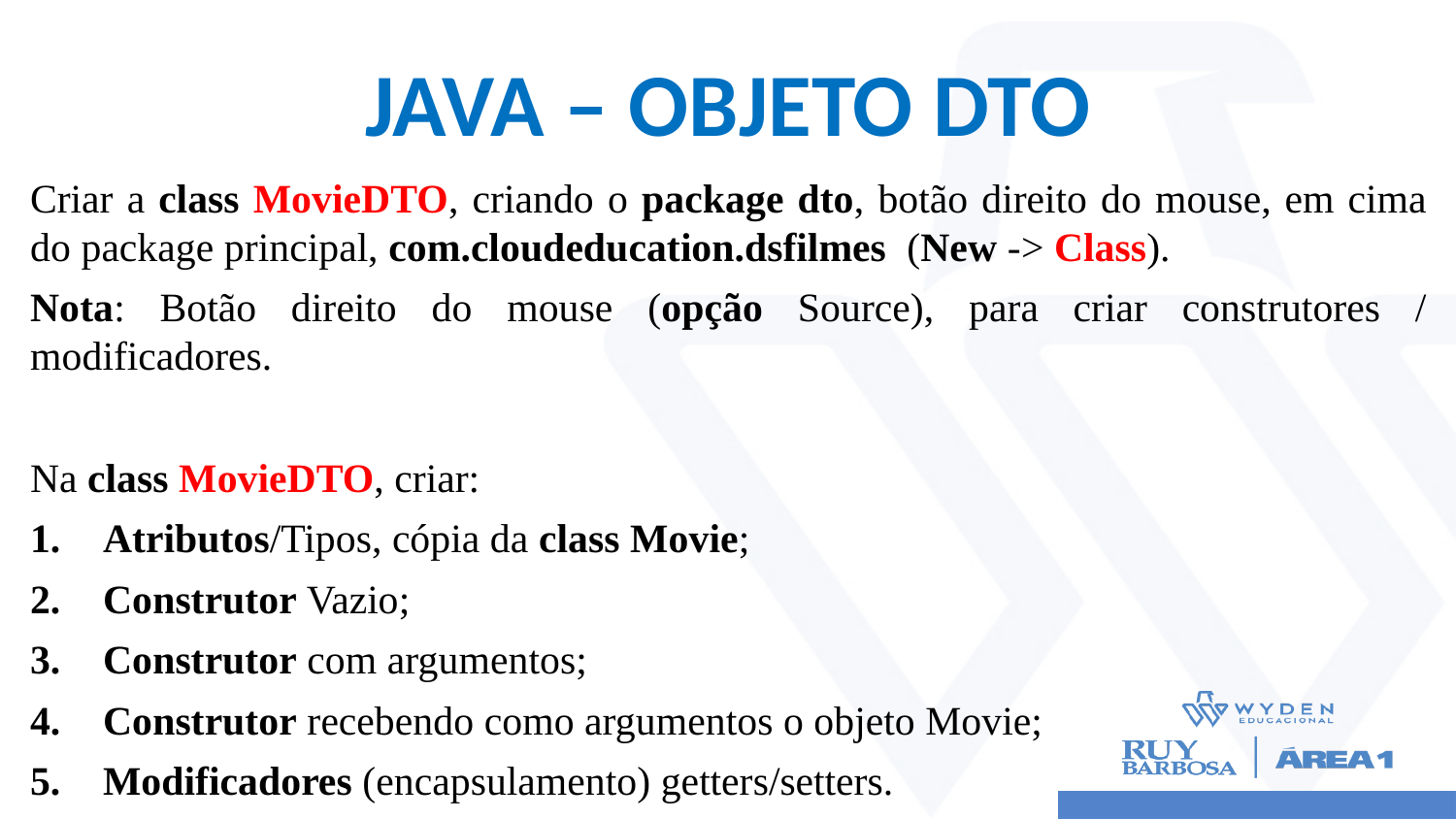

# JAVA – OBJETO DTO
Criar a class MovieDTO, criando o package dto, botão direito do mouse, em cima do package principal, com.cloudeducation.dsfilmes  (New -> Class).
Nota: Botão direito do mouse (opção Source), para criar construtores / modificadores.

Na class MovieDTO, criar:
Atributos/Tipos, cópia da class Movie;
Construtor Vazio;
Construtor com argumentos;
Construtor recebendo como argumentos o objeto Movie;
Modificadores (encapsulamento) getters/setters.